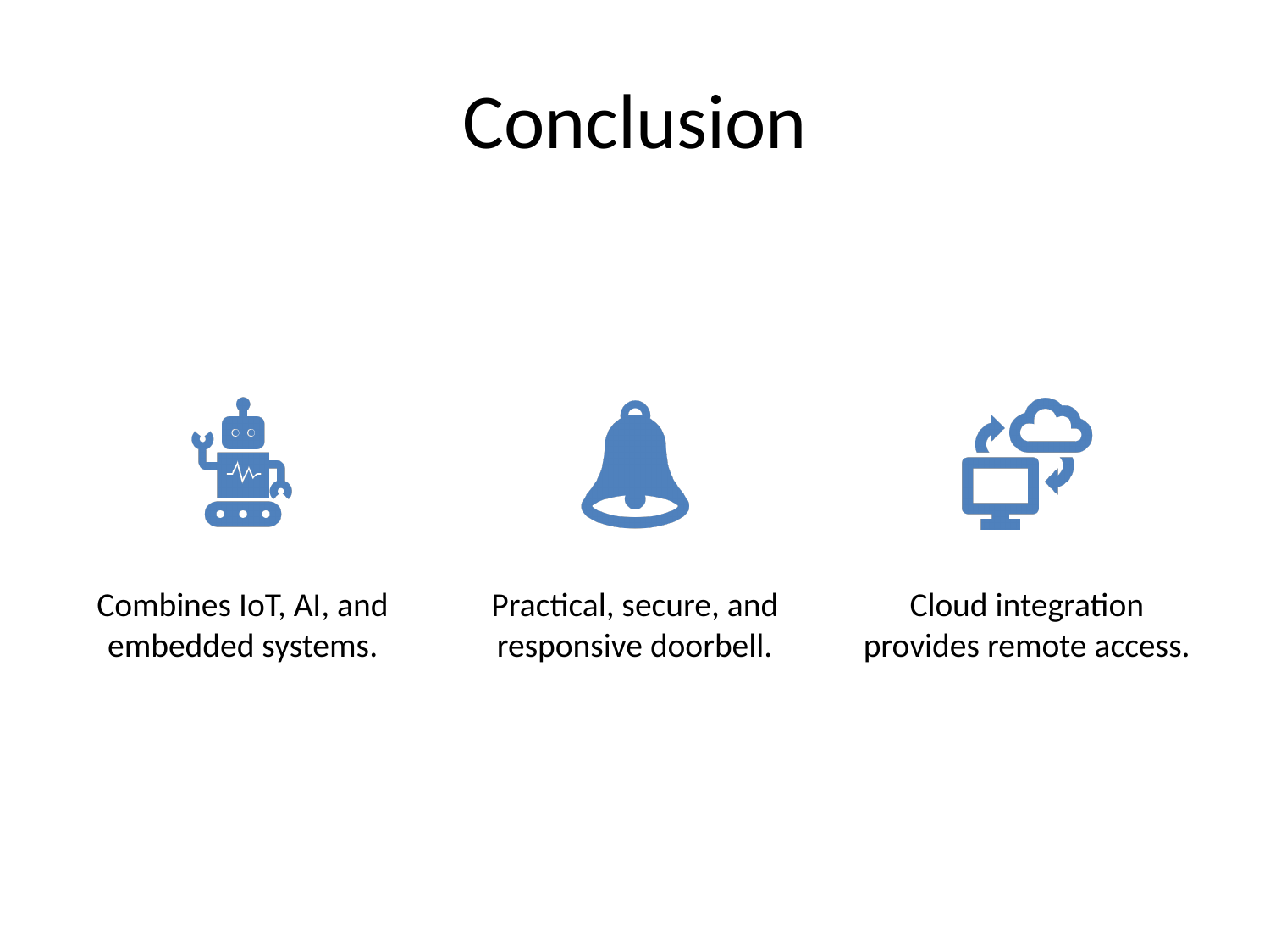

# Conclusion
Combines IoT, AI, and embedded systems.
Practical, secure, and responsive doorbell.
Cloud integration provides remote access.